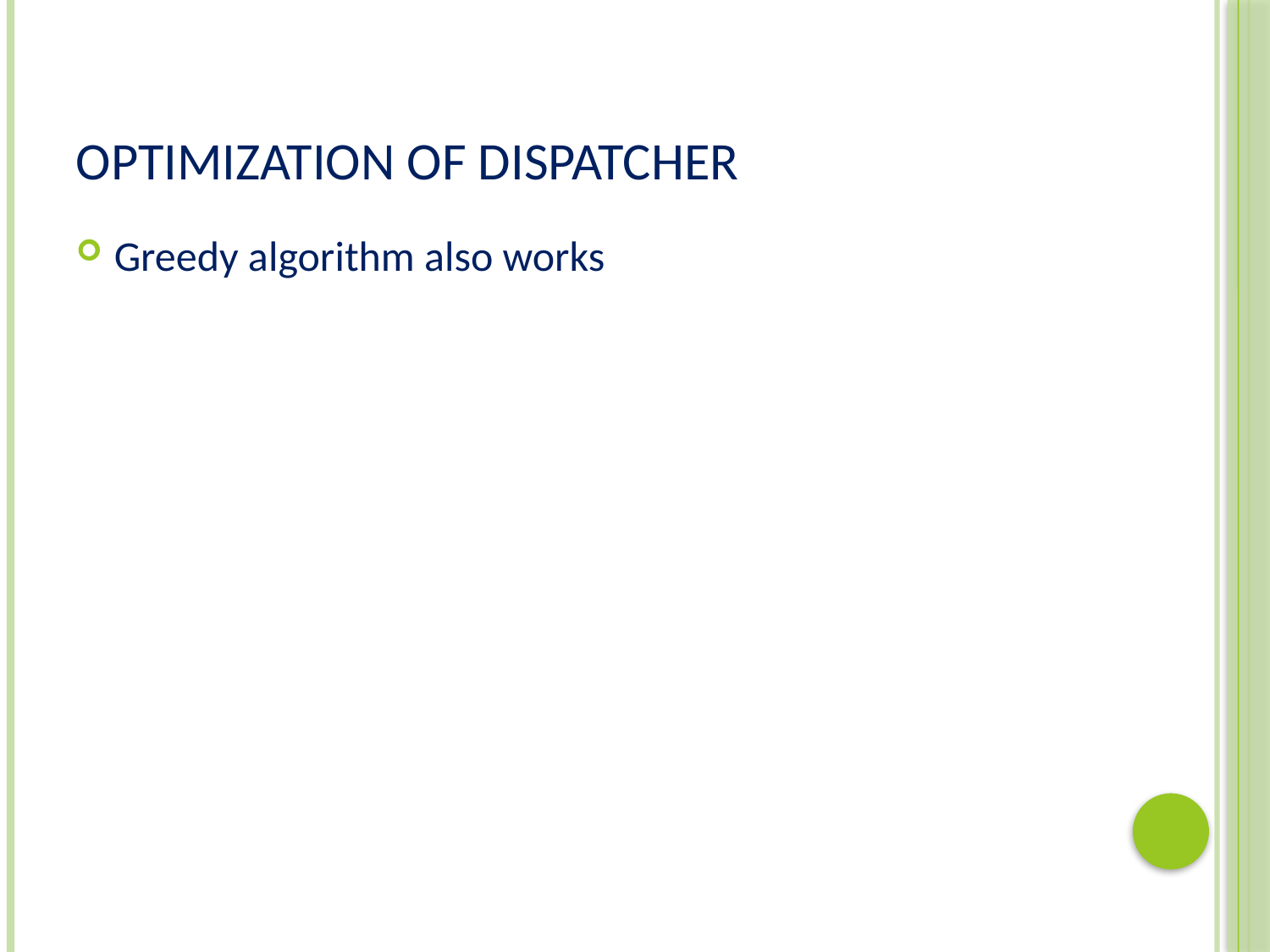

# Optimization of dispatcher
Greedy algorithm also works